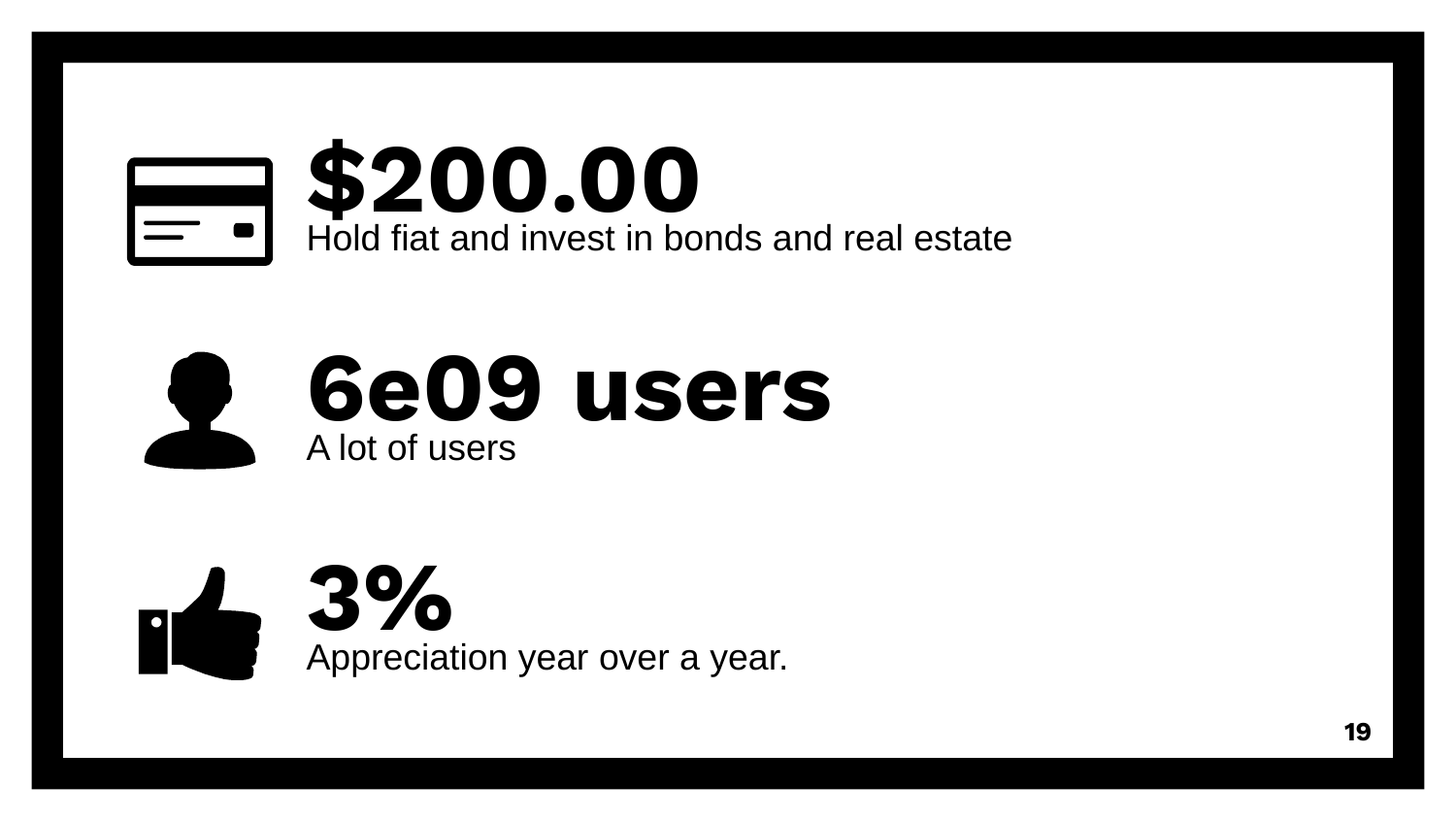

$200.00

Hold fiat and invest in bonds and real estate
6e09 users

A lot of users
3%

Appreciation year over a year.
19